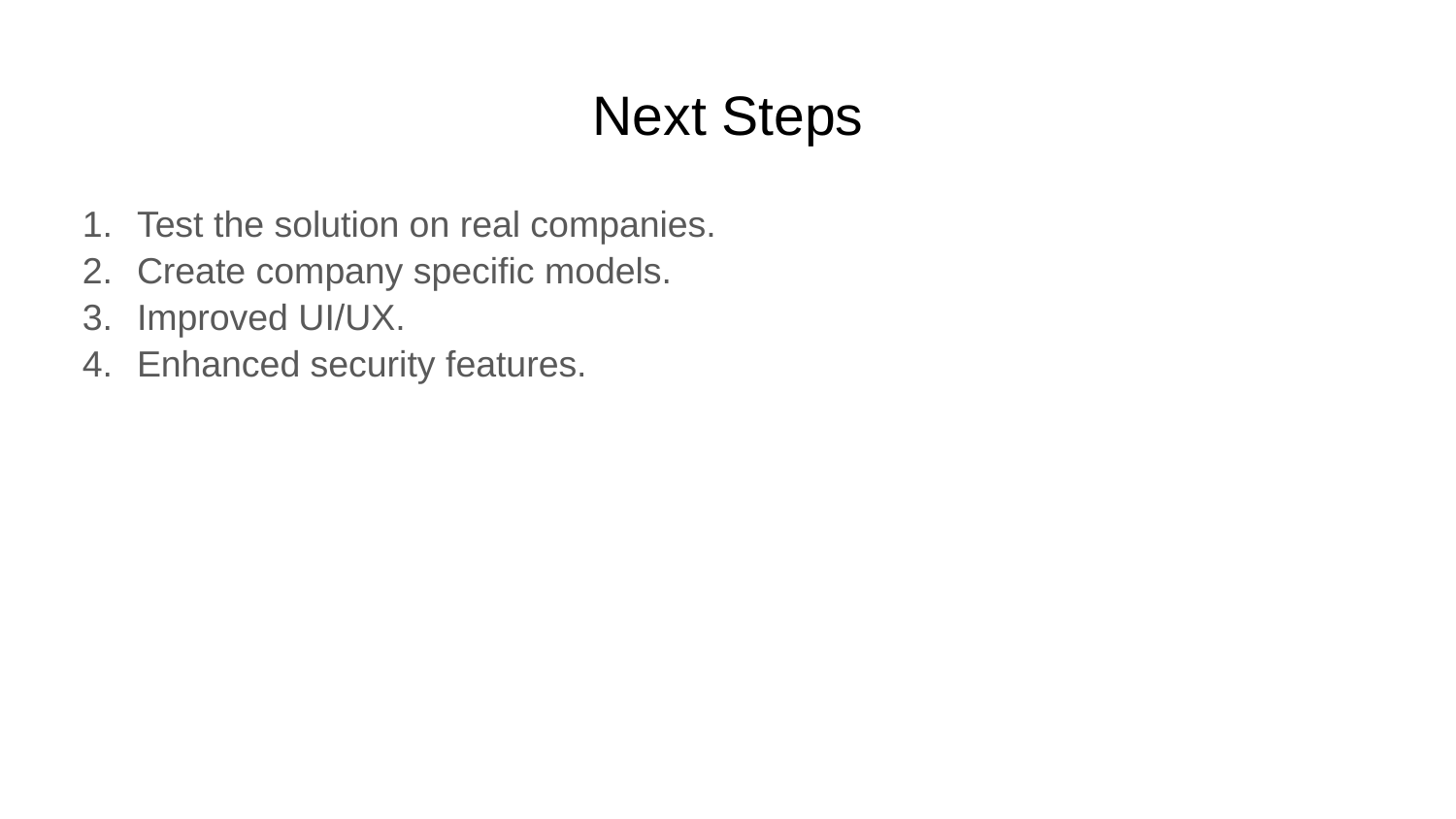

# Next Steps
Test the solution on real companies.
Create company specific models.
Improved UI/UX.
Enhanced security features.